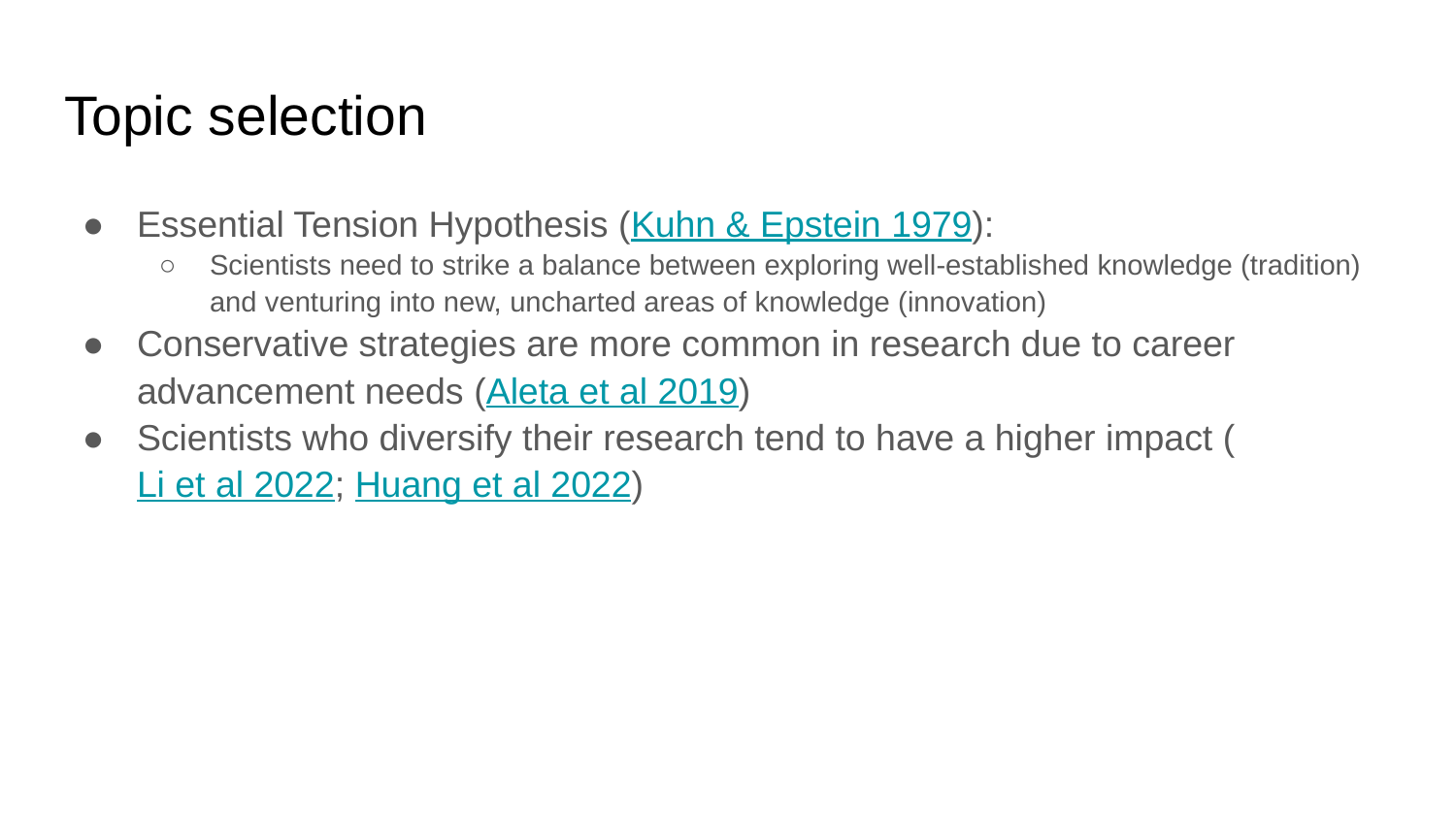

# Topic selection
Essential Tension Hypothesis (Kuhn & Epstein 1979):
Scientists need to strike a balance between exploring well-established knowledge (tradition) and venturing into new, uncharted areas of knowledge (innovation)
Conservative strategies are more common in research due to career advancement needs (Aleta et al 2019)
Scientists who diversify their research tend to have a higher impact (Li et al 2022; Huang et al 2022)